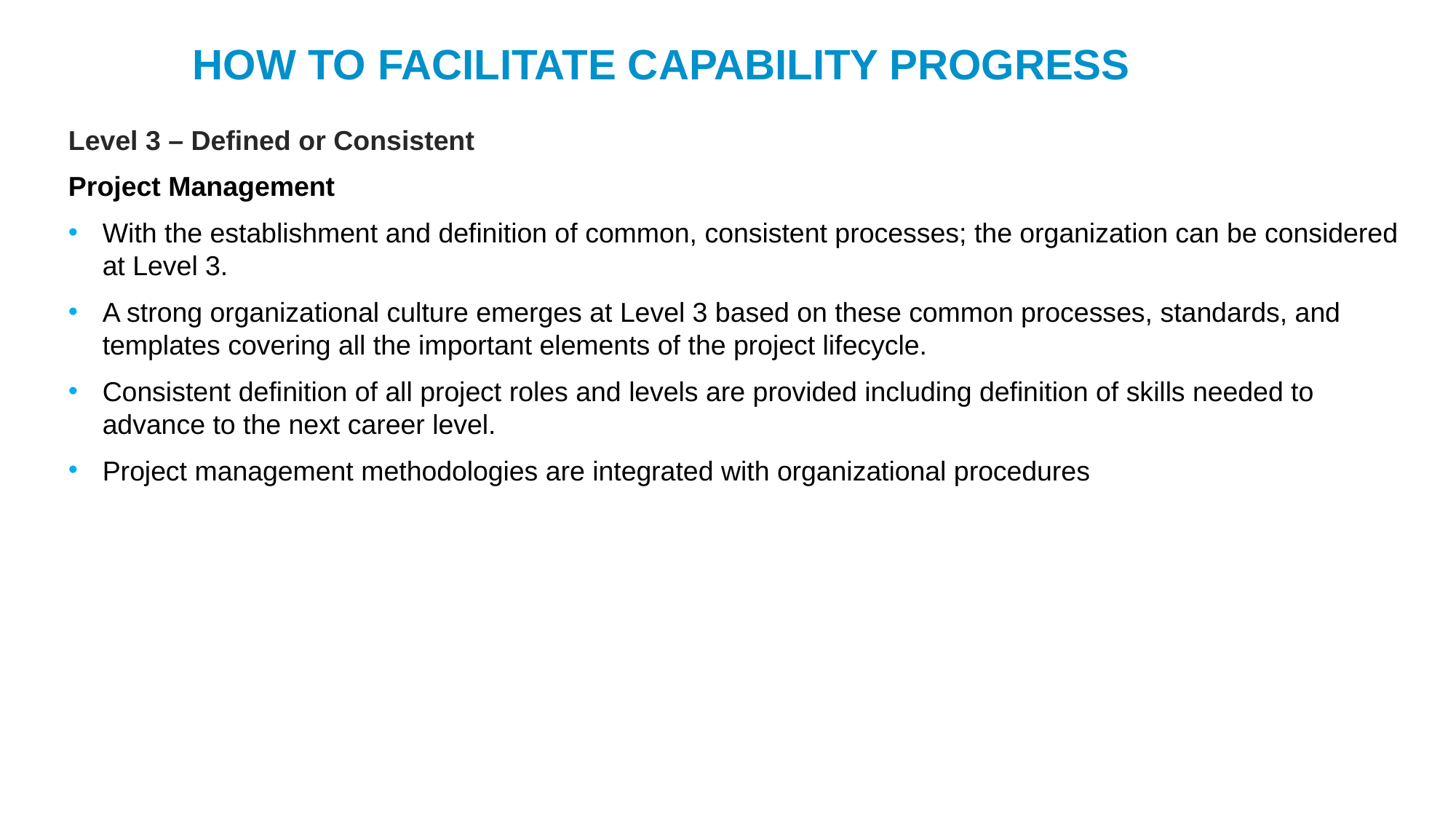

HOW TO FACILITATE CAPABILITY PROGRESS
Level 3 – Defined or Consistent
Project Management
With the establishment and definition of common, consistent processes; the organization can be considered at Level 3.
A strong organizational culture emerges at Level 3 based on these common processes, standards, and templates covering all the important elements of the project lifecycle.
Consistent definition of all project roles and levels are provided including definition of skills needed to advance to the next career level.
Project management methodologies are integrated with organizational procedures